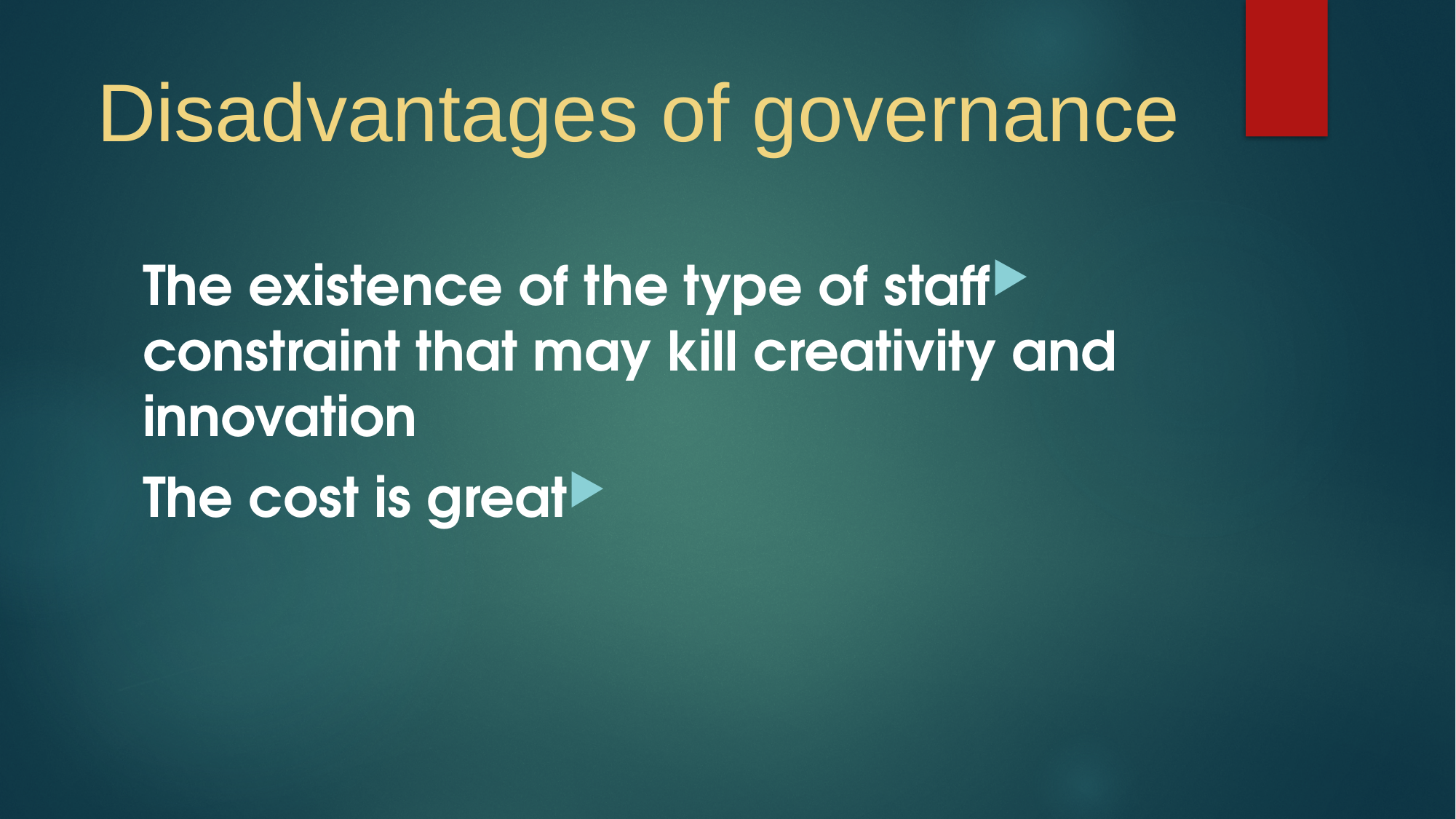

# Disadvantages of governance
The existence of the type of staff constraint that may kill creativity and innovation
The cost is great